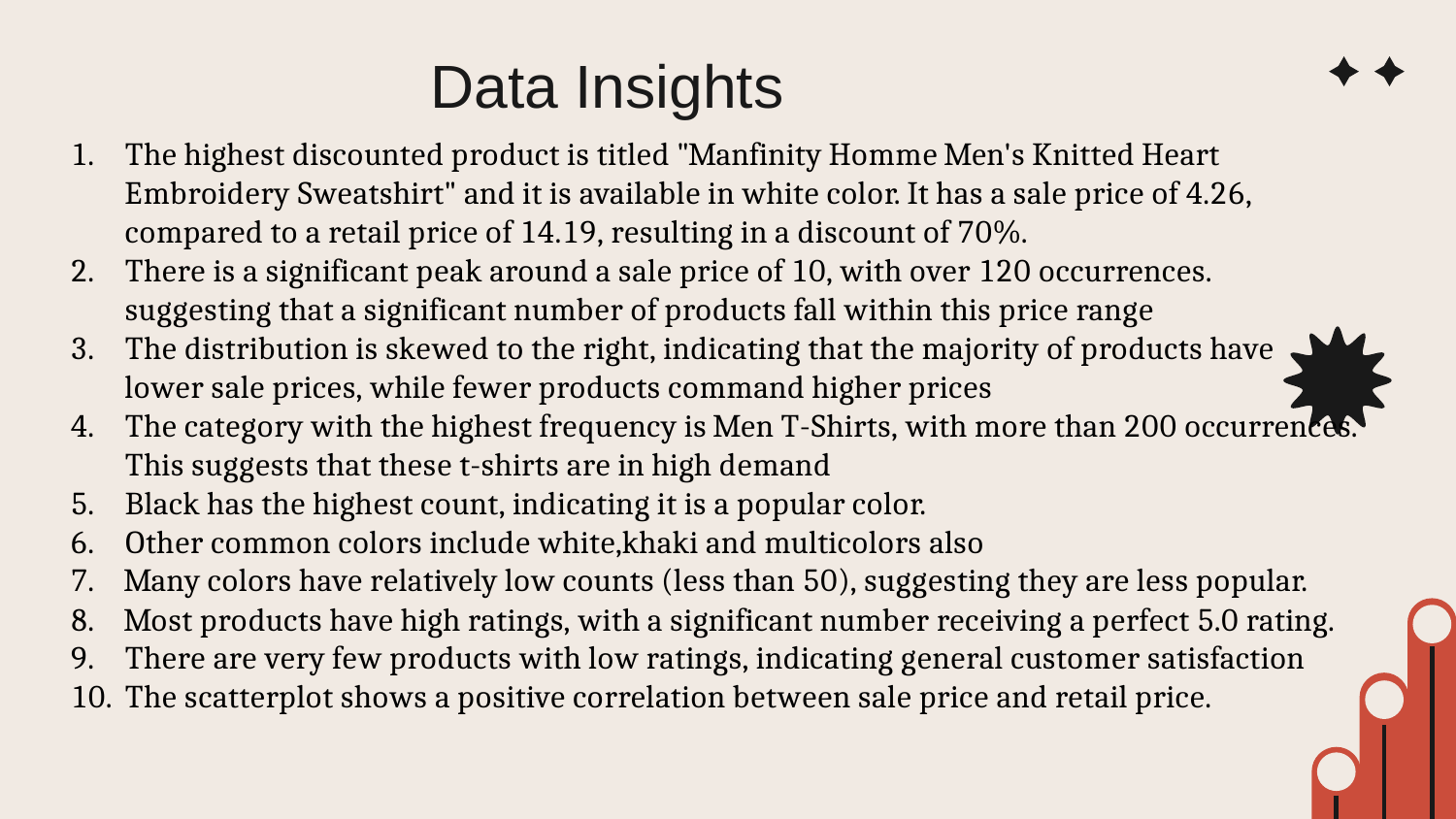

# Data Insights
The highest discounted product is titled "Manfinity Homme Men's Knitted Heart Embroidery Sweatshirt" and it is available in white color. It has a sale price of 4.26, compared to a retail price of 14.19, resulting in a discount of 70%.
There is a significant peak around a sale price of 10, with over 120 occurrences. suggesting that a significant number of products fall within this price range
The distribution is skewed to the right, indicating that the majority of products have lower sale prices, while fewer products command higher prices
The category with the highest frequency is Men T-Shirts, with more than 200 occurrences. This suggests that these t-shirts are in high demand
Black has the highest count, indicating it is a popular color.
Other common colors include white,khaki and multicolors also
Many colors have relatively low counts (less than 50), suggesting they are less popular.
Most products have high ratings, with a significant number receiving a perfect 5.0 rating.
There are very few products with low ratings, indicating general customer satisfaction
The scatterplot shows a positive correlation between sale price and retail price.